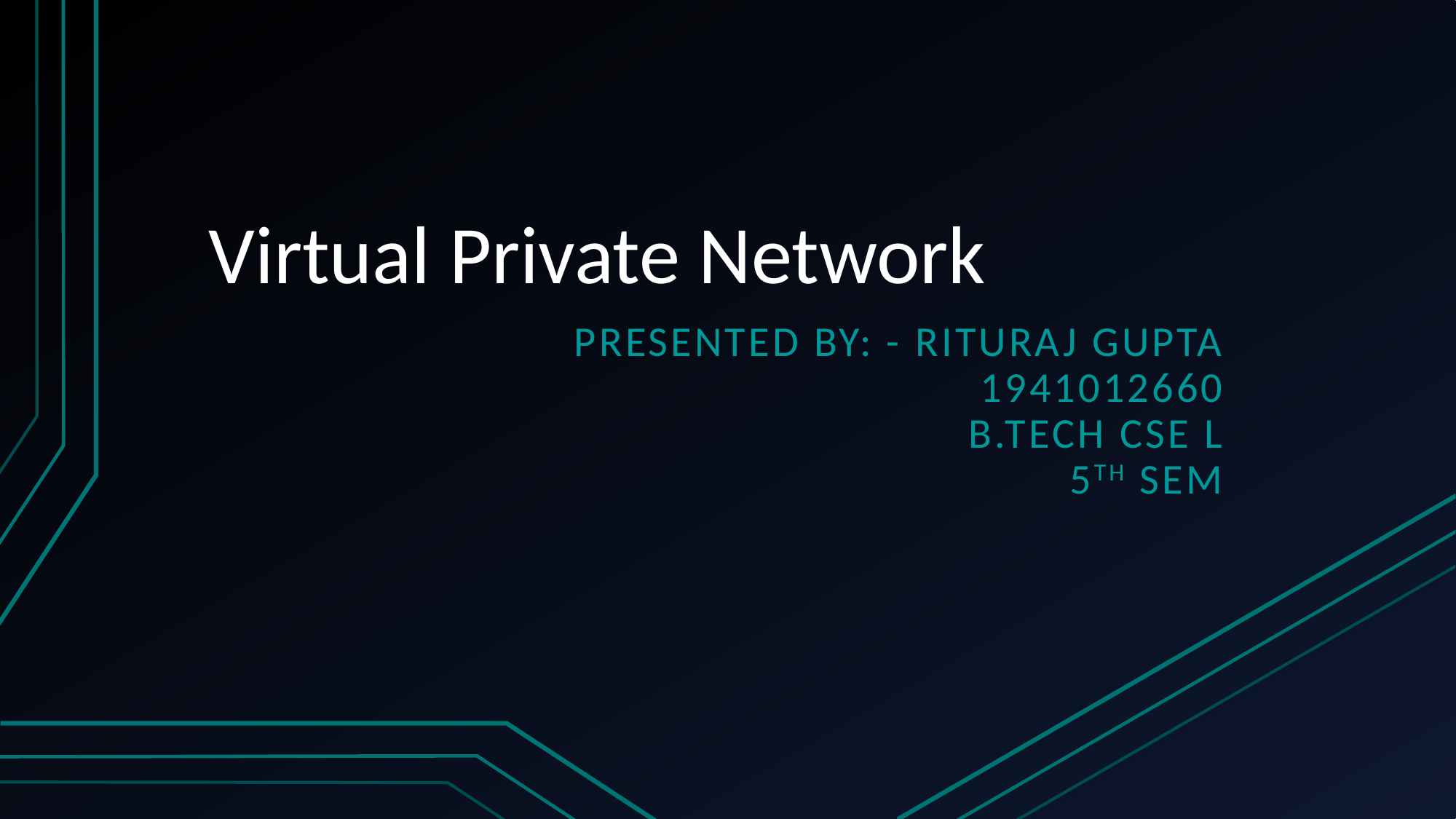

# Virtual Private Network
Presented By: - Rituraj Gupta
1941012660
B.Tech CSE L
5th Sem